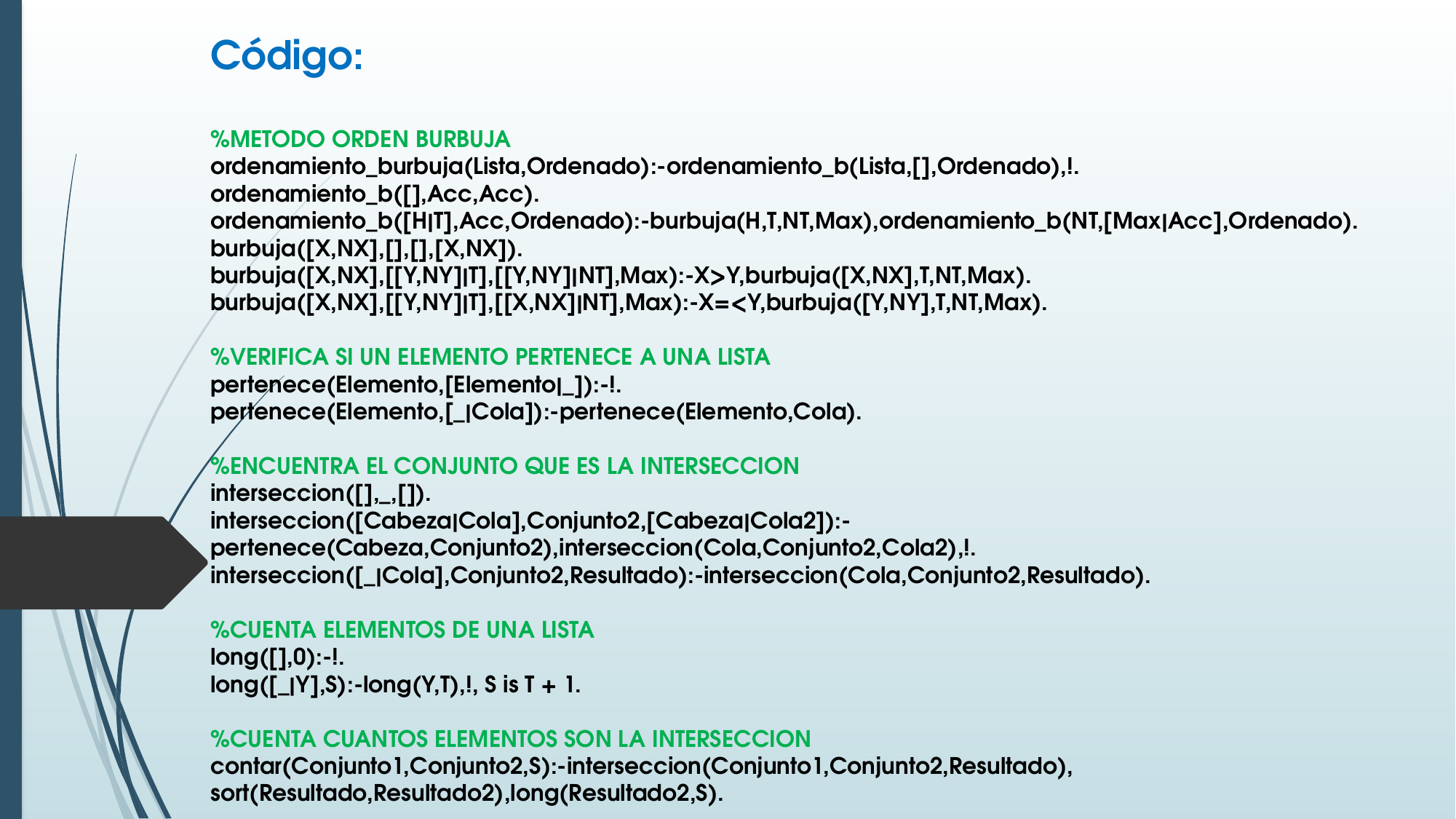

Código:

%METODO ORDEN BURBUJA
ordenamiento_burbuja(Lista,Ordenado):-ordenamiento_b(Lista,[],Ordenado),!.
ordenamiento_b([],Acc,Acc).
ordenamiento_b([H|T],Acc,Ordenado):-burbuja(H,T,NT,Max),ordenamiento_b(NT,[Max|Acc],Ordenado).
burbuja([X,NX],[],[],[X,NX]).
burbuja([X,NX],[[Y,NY]|T],[[Y,NY]|NT],Max):-X>Y,burbuja([X,NX],T,NT,Max).
burbuja([X,NX],[[Y,NY]|T],[[X,NX]|NT],Max):-X=<Y,burbuja([Y,NY],T,NT,Max).

%VERIFICA SI UN ELEMENTO PERTENECE A UNA LISTA
pertenece(Elemento,[Elemento|_]):-!.
pertenece(Elemento,[_|Cola]):-pertenece(Elemento,Cola).

%ENCUENTRA EL CONJUNTO QUE ES LA INTERSECCION
interseccion([],_,[]).
interseccion([Cabeza|Cola],Conjunto2,[Cabeza|Cola2]):-
pertenece(Cabeza,Conjunto2),interseccion(Cola,Conjunto2,Cola2),!.
interseccion([_|Cola],Conjunto2,Resultado):-interseccion(Cola,Conjunto2,Resultado).

%CUENTA ELEMENTOS DE UNA LISTA
long([],0):-!.
long([_|Y],S):-long(Y,T),!, S is T + 1.

%CUENTA CUANTOS ELEMENTOS SON LA INTERSECCION
contar(Conjunto1,Conjunto2,S):-interseccion(Conjunto1,Conjunto2,Resultado),
sort(Resultado,Resultado2),long(Resultado2,S).